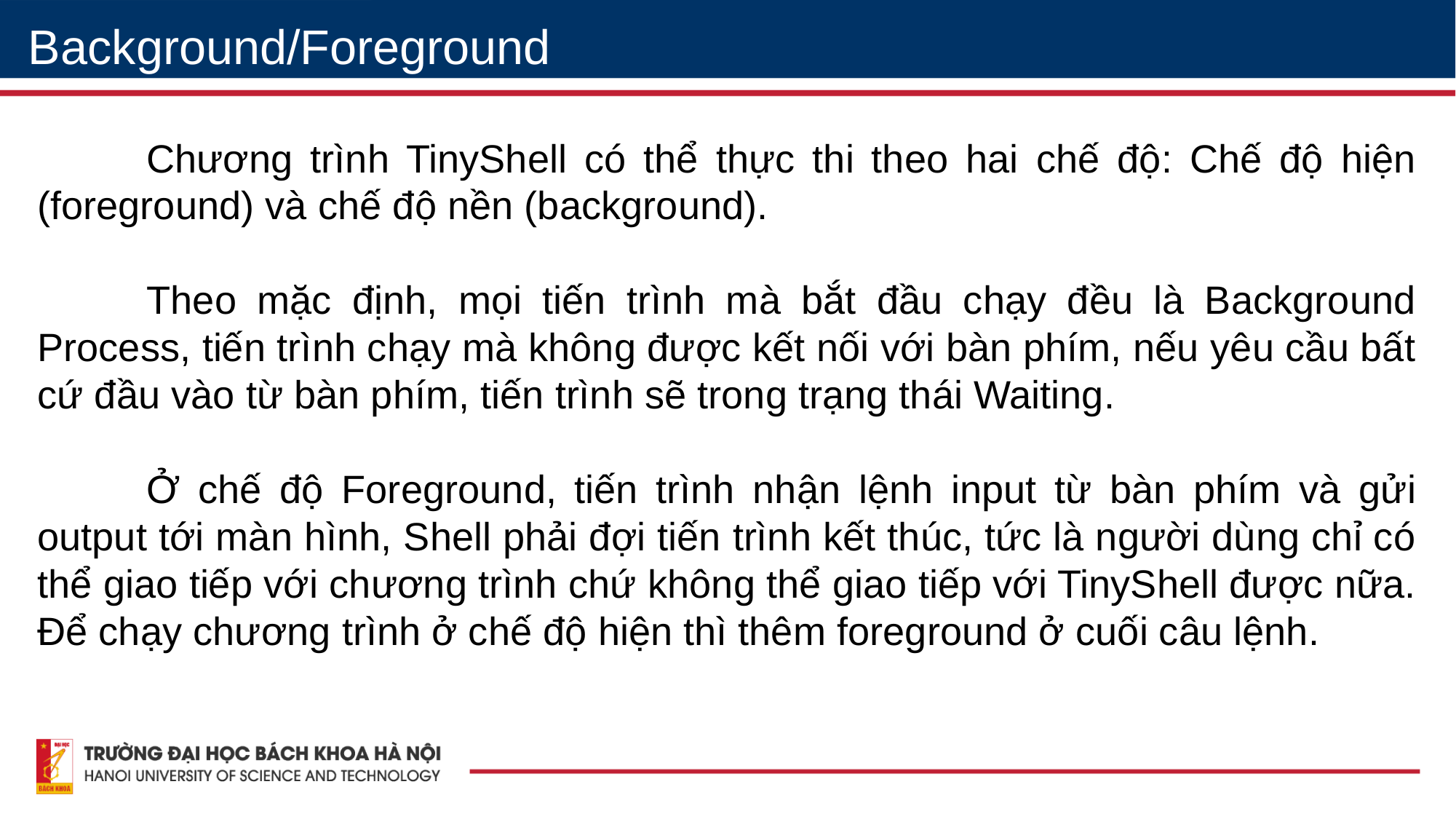

Background/Foreground

	Chương trình TinyShell có thể thực thi theo hai chế độ: Chế độ hiện (foreground) và chế độ nền (background).

	Theo mặc định, mọi tiến trình mà bắt đầu chạy đều là Background Process, tiến trình chạy mà không được kết nối với bàn phím, nếu yêu cầu bất cứ đầu vào từ bàn phím, tiến trình sẽ trong trạng thái Waiting.

	Ở chế độ Foreground, tiến trình nhận lệnh input từ bàn phím và gửi output tới màn hình, Shell phải đợi tiến trình kết thúc, tức là người dùng chỉ có thể giao tiếp với chương trình chứ không thể giao tiếp với TinyShell được nữa. Để chạy chương trình ở chế độ hiện thì thêm foreground ở cuối câu lệnh.